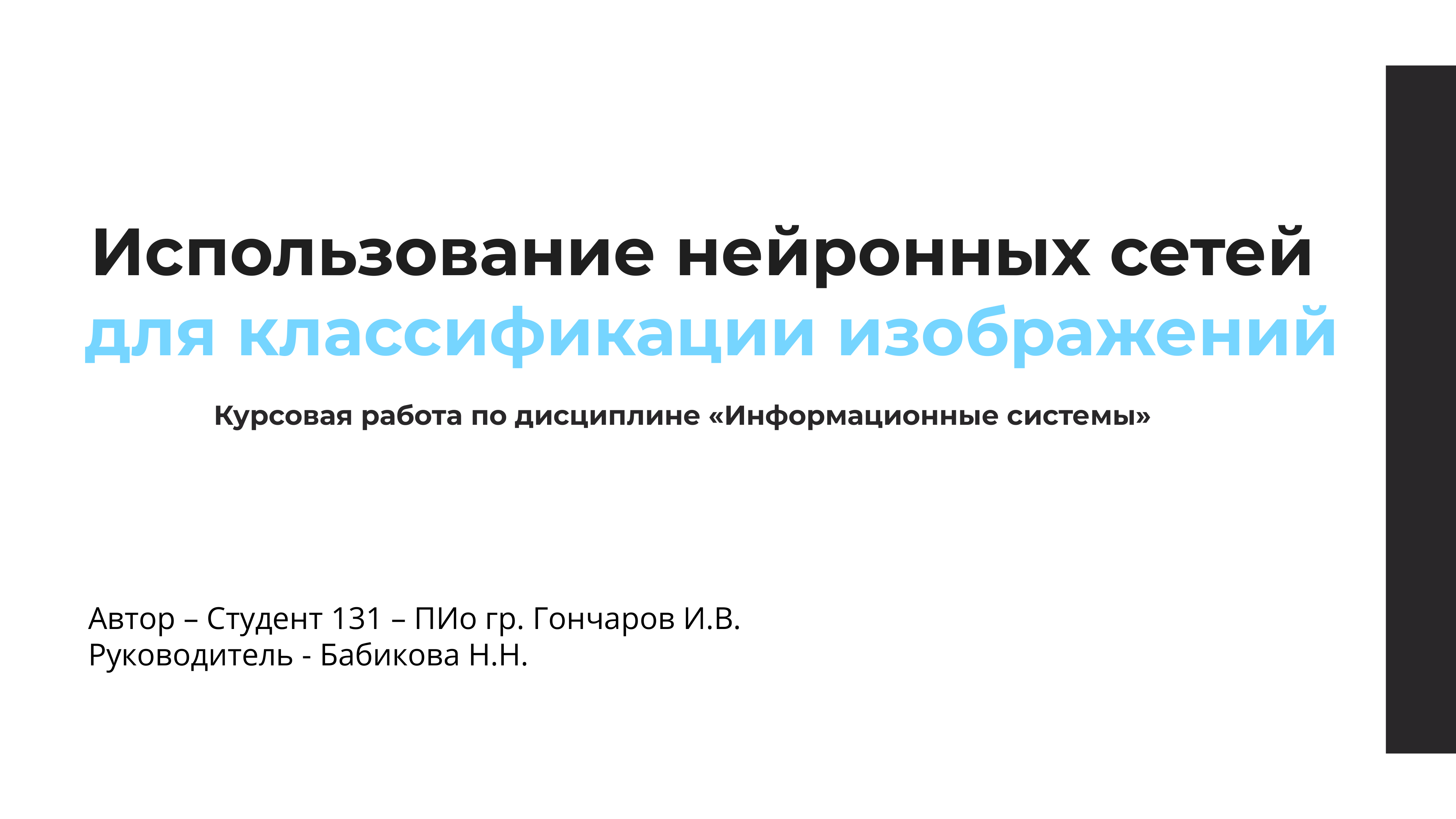

Использование нейронных сетей
для классификации изображений
Курсовая работа по дисциплине «Информационные системы»
Автор – Студент 131 – ПИо гр. Гончаров И.В.
Руководитель - Бабикова Н.Н.